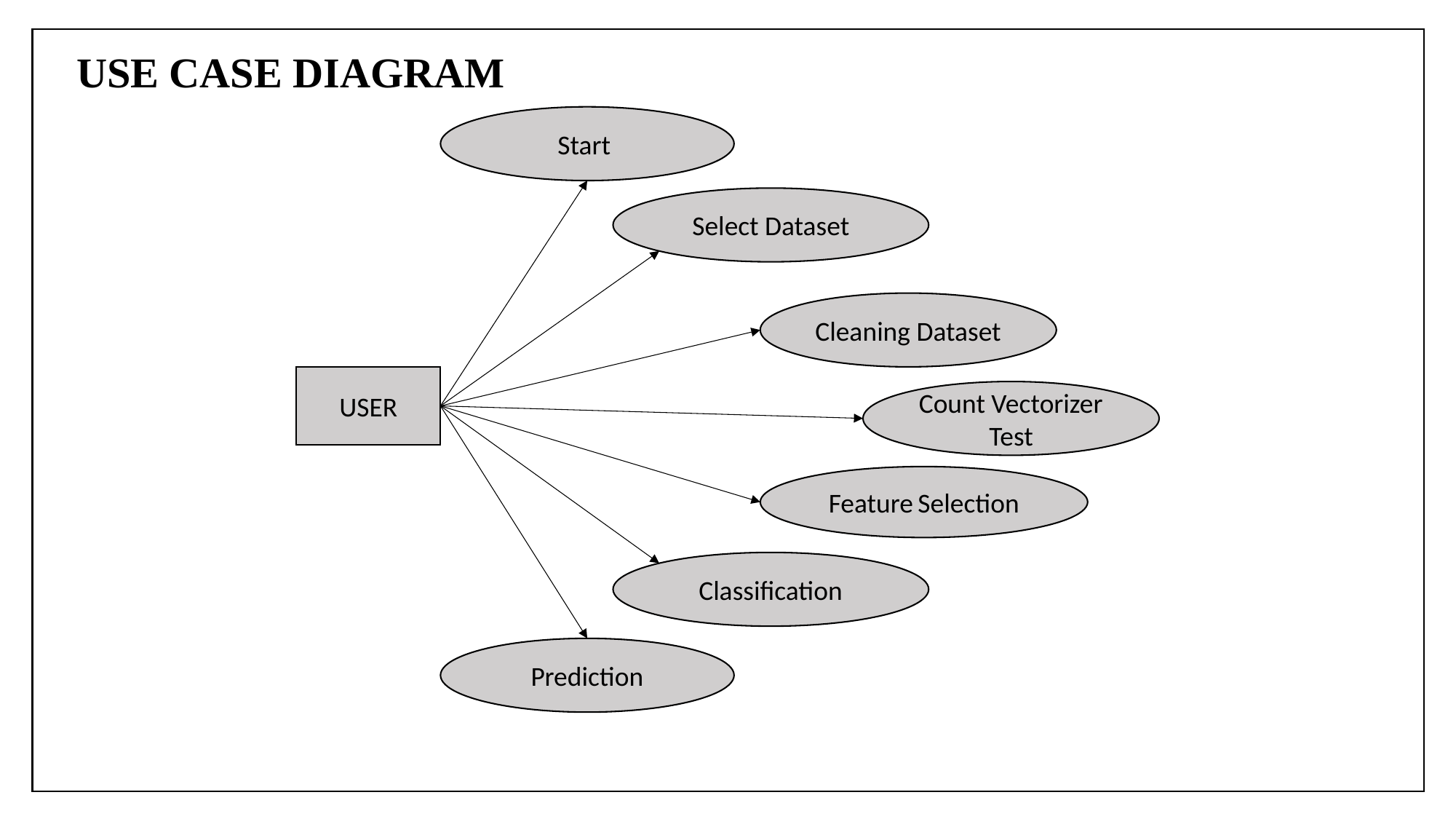

USE CASE DIAGRAM
Start
Select Dataset
Cleaning Dataset
USER
Count Vectorizer Test
Feature Selection
Classification
Prediction